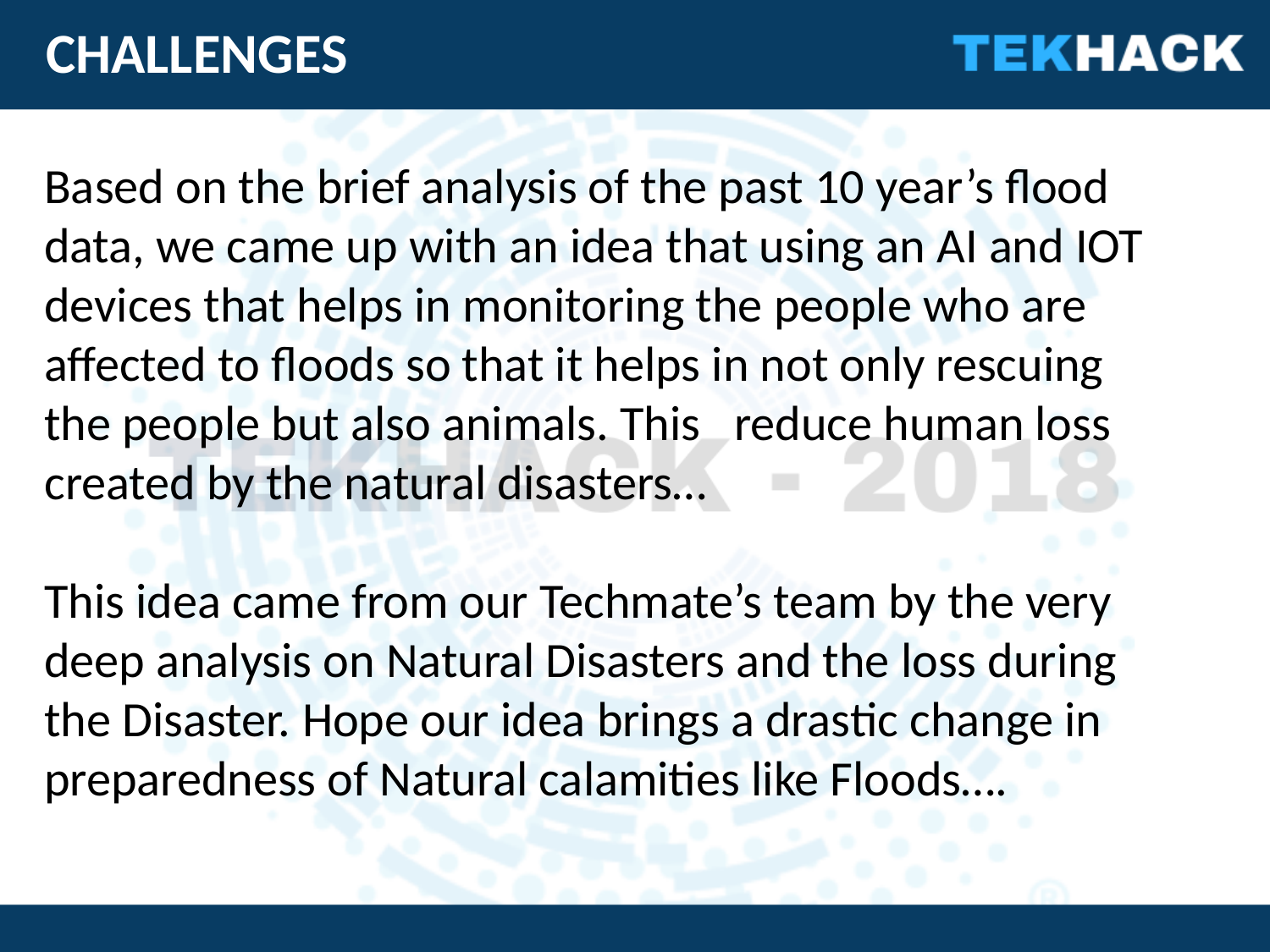

CHALLENGES
Based on the brief analysis of the past 10 year’s flood data, we came up with an idea that using an AI and IOT devices that helps in monitoring the people who are affected to floods so that it helps in not only rescuing the people but also animals. This   reduce human loss created by the natural disasters…

This idea came from our Techmate’s team by the very deep analysis on Natural Disasters and the loss during the Disaster. Hope our idea brings a drastic change in preparedness of Natural calamities like Floods….